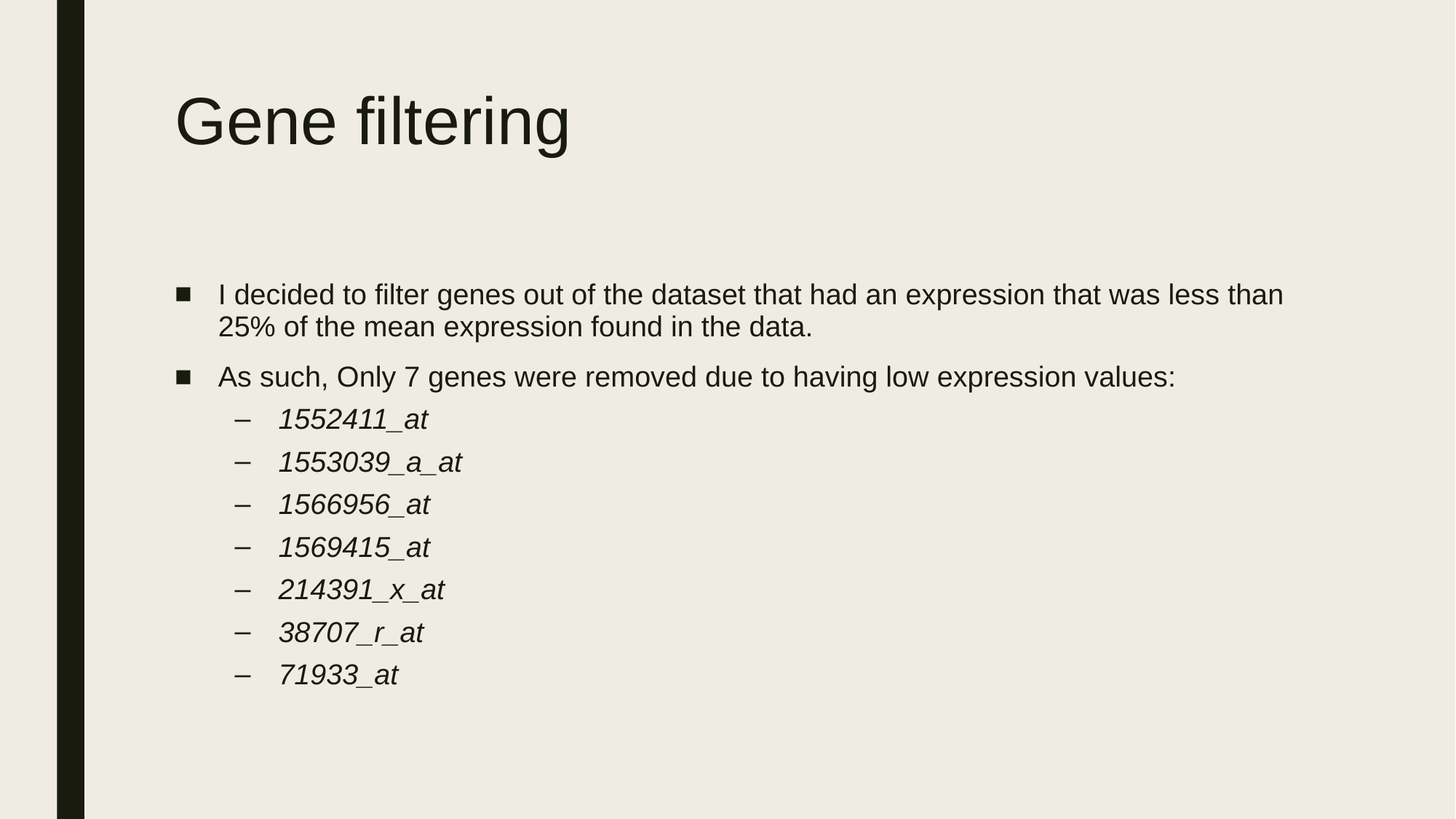

# Gene filtering
I decided to filter genes out of the dataset that had an expression that was less than 25% of the mean expression found in the data.
As such, Only 7 genes were removed due to having low expression values:
1552411_at
1553039_a_at
1566956_at
1569415_at
214391_x_at
38707_r_at
71933_at